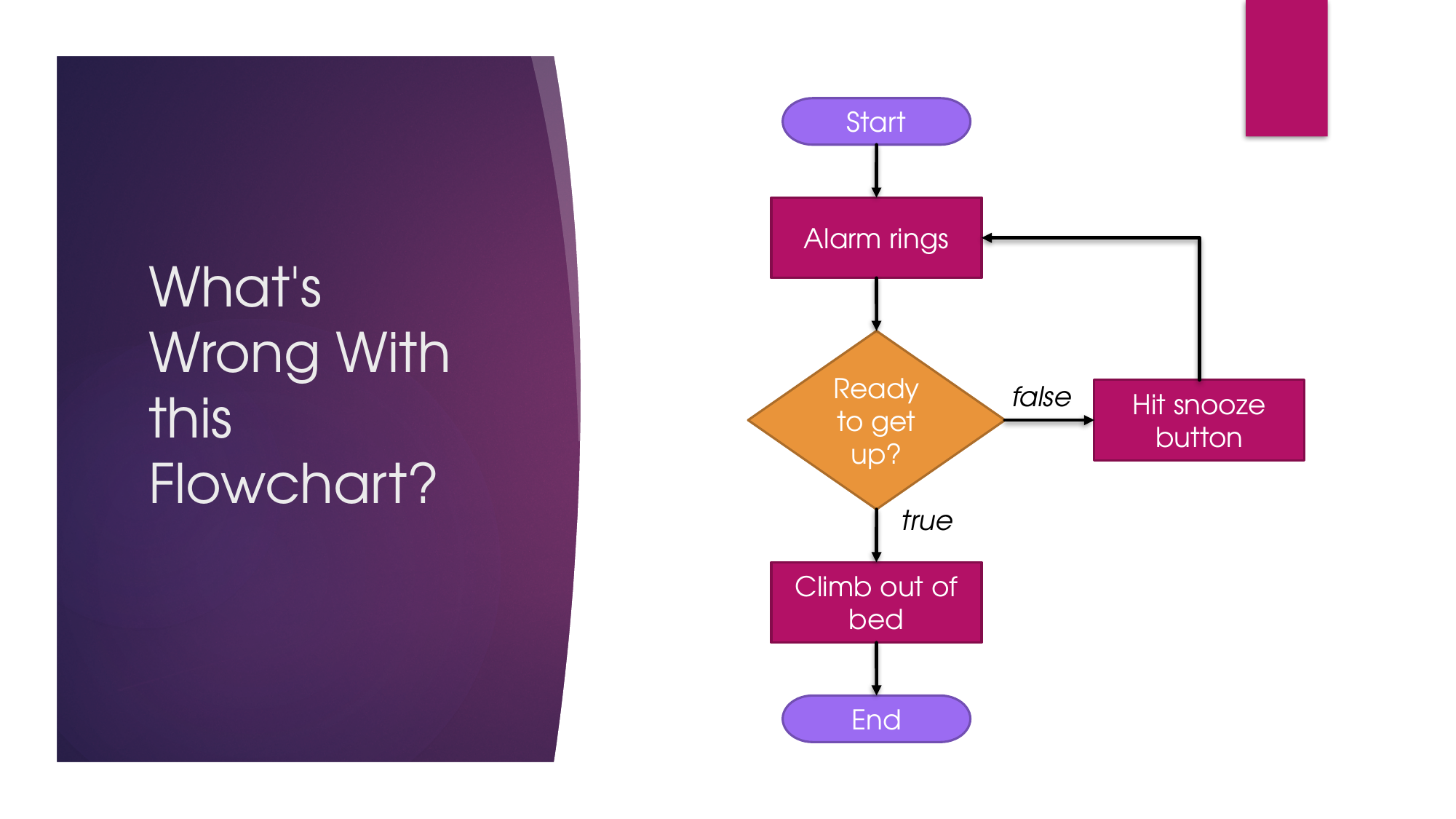

Start
# What's Wrong With this Flowchart?
Alarm rings
Ready to get up?
false
Hit snooze button
true
Climb out of bed
End